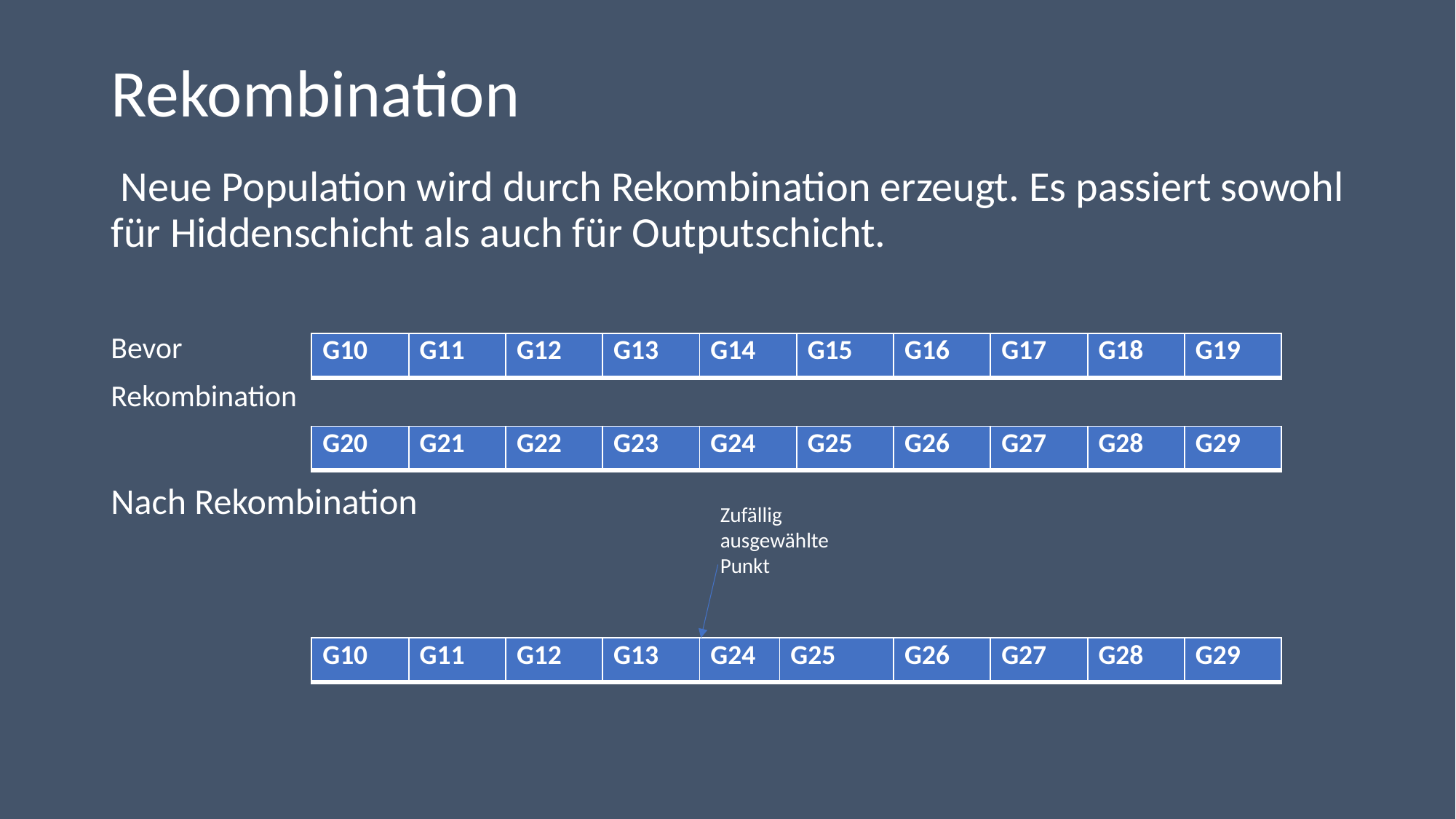

# Rekombination
 Neue Population wird durch Rekombination erzeugt. Es passiert sowohl für Hiddenschicht als auch für Outputschicht.

Bevor
Rekombination

Nach Rekombination

| G10 | G11 | G12 | G13 | G14 | G15 | G16 | G17 | G18 | G19 |
| --- | --- | --- | --- | --- | --- | --- | --- | --- | --- |
| G20 | G21 | G22 | G23 | G24 | G25 | G26 | G27 | G28 | G29 |
| --- | --- | --- | --- | --- | --- | --- | --- | --- | --- |
Zufällig ausgewählte Punkt
| G10 | G11 | G12 | G13 | G24 | G25 | G26 | G27 | G28 | G29 |
| --- | --- | --- | --- | --- | --- | --- | --- | --- | --- |